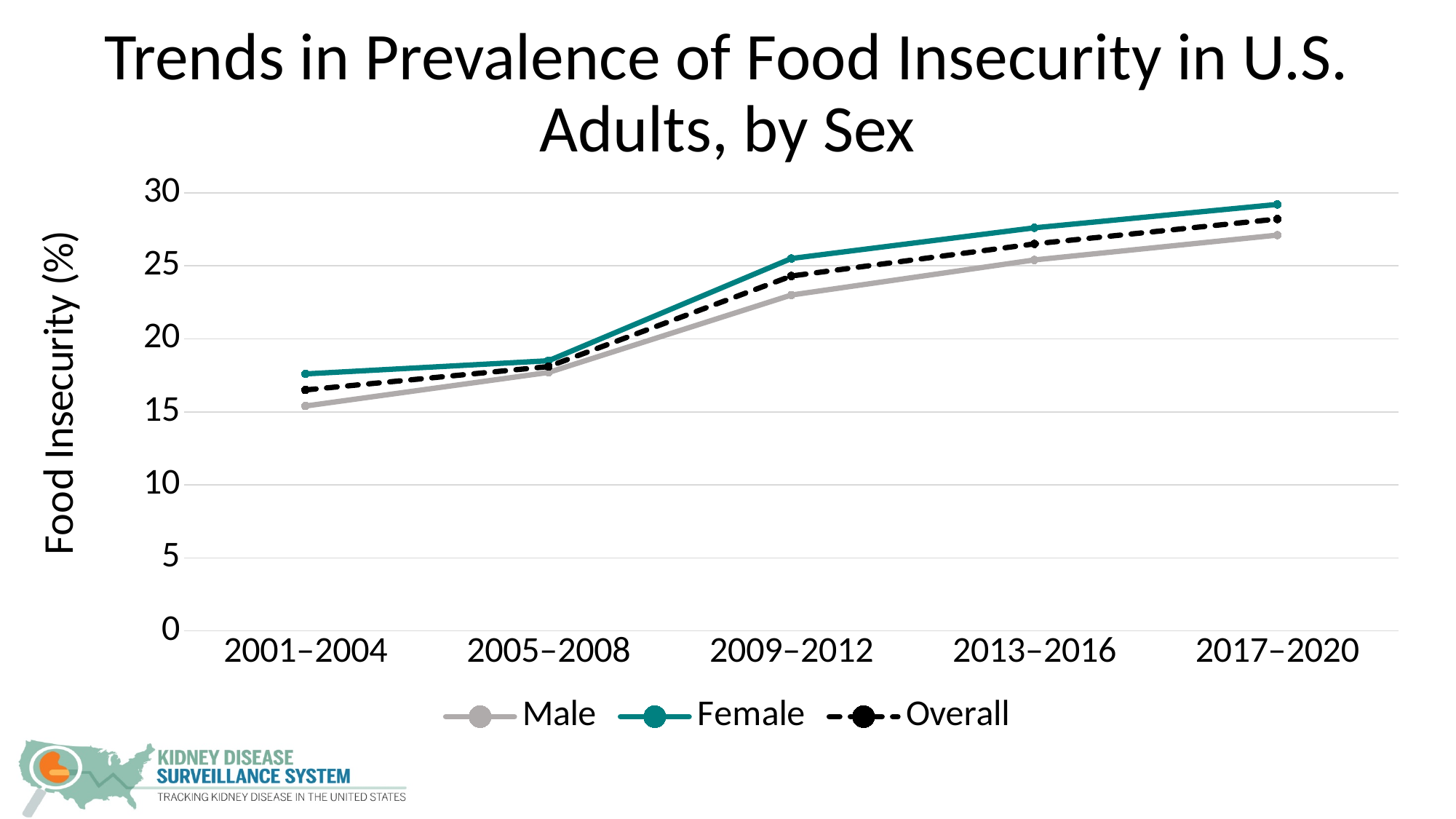

# Trends in Prevalence of Food Insecurity in U.S. Adults, by Sex

### Chart

| Category | Male | Female | Overall |
|---|---|---|---|
| 2001–2004 | 15.4 | 17.6 | 16.5 |
| 2005–2008 | 17.7 | 18.5 | 18.1 |
| 2009–2012 | 23.0 | 25.5 | 24.3 |
| 2013–2016 | 25.4 | 27.6 | 26.5 |
| 2017–2020 | 27.1 | 29.2 | 28.2 |